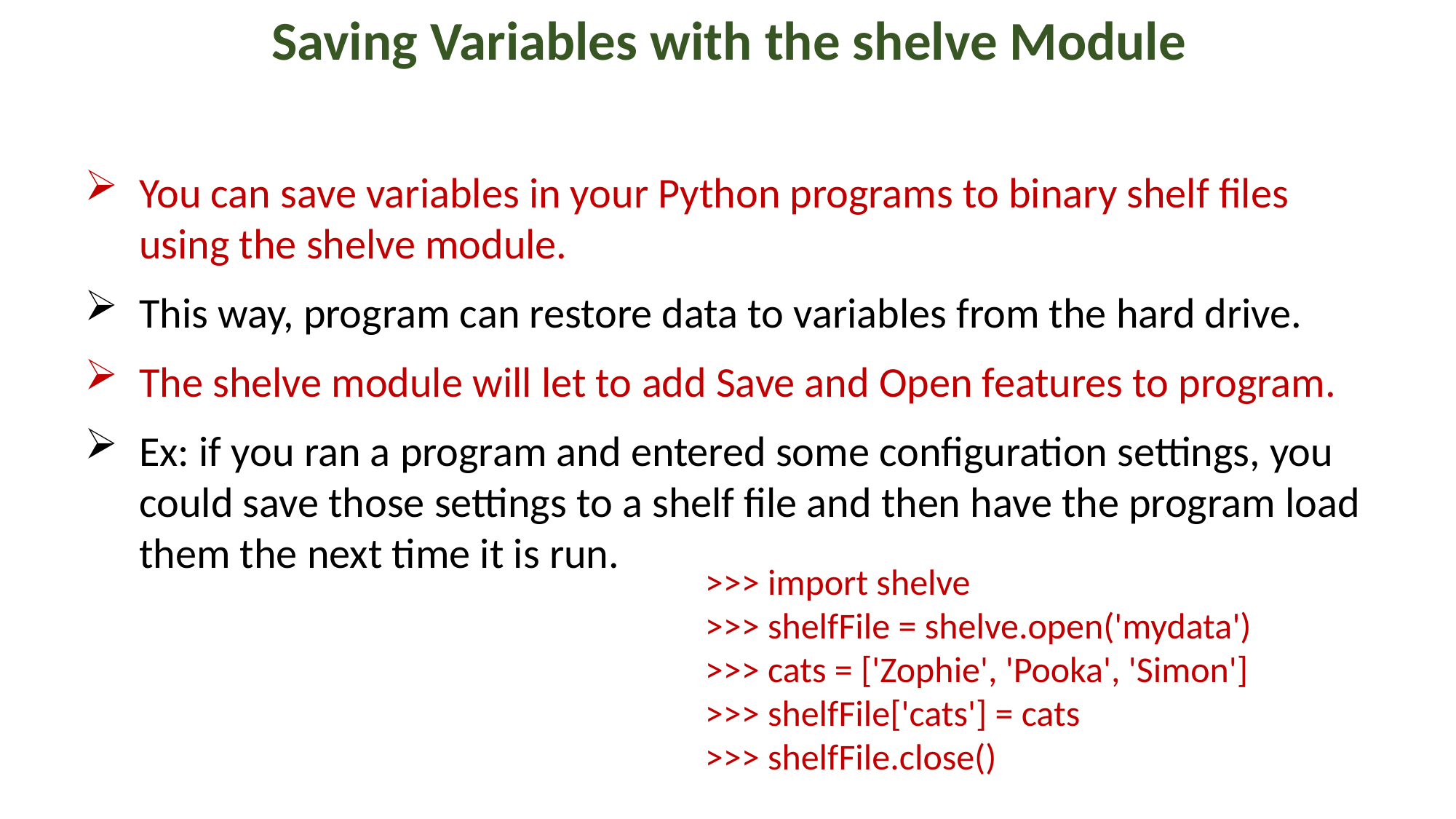

Saving Variables with the shelve Module
You can save variables in your Python programs to binary shelf files using the shelve module.
This way, program can restore data to variables from the hard drive.
The shelve module will let to add Save and Open features to program.
Ex: if you ran a program and entered some configuration settings, you could save those settings to a shelf file and then have the program load them the next time it is run.
>>> import shelve
>>> shelfFile = shelve.open('mydata')
>>> cats = ['Zophie', 'Pooka', 'Simon']
>>> shelfFile['cats'] = cats
>>> shelfFile.close()